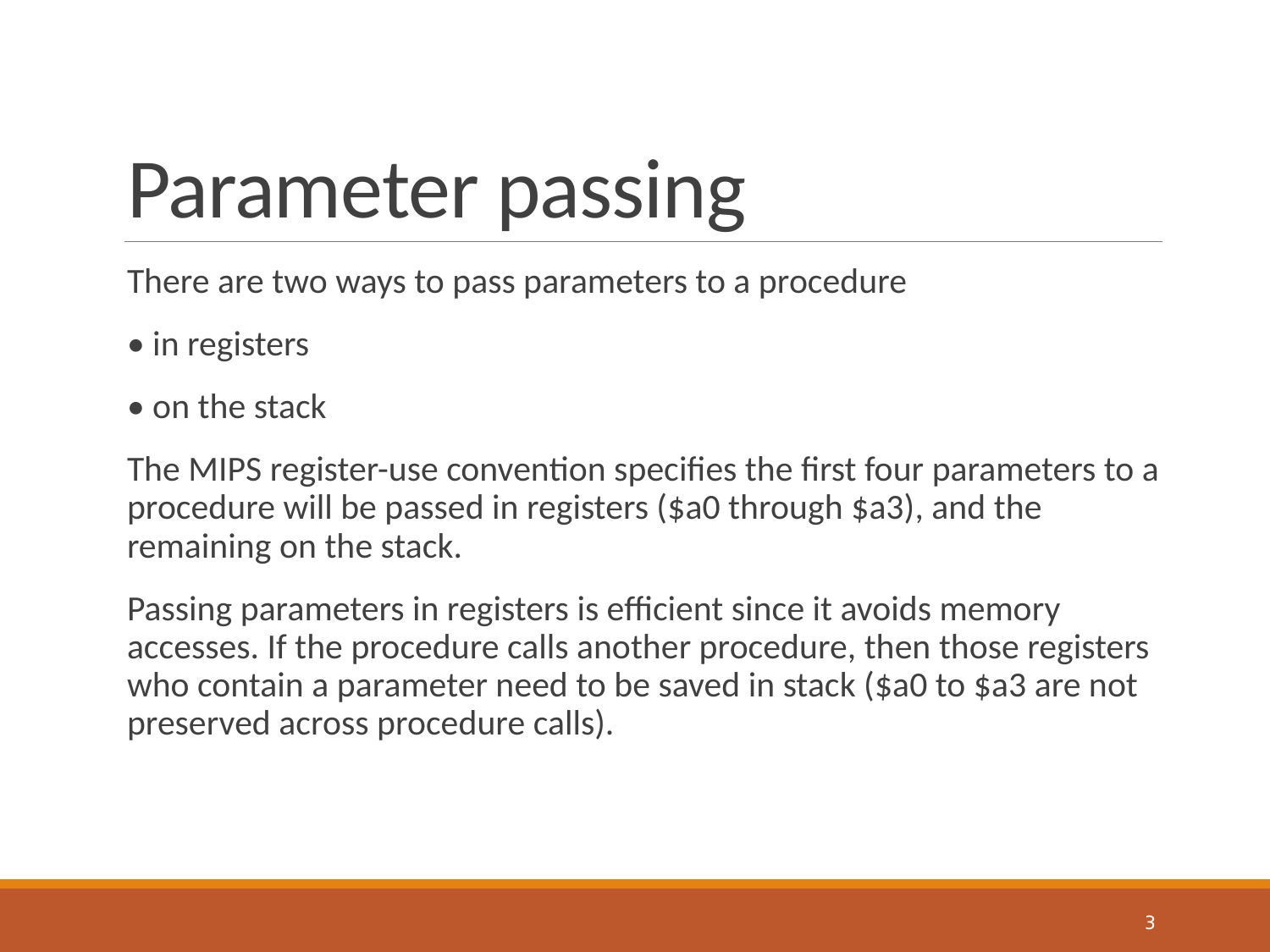

# Parameter passing
There are two ways to pass parameters to a procedure
• in registers
• on the stack
The MIPS register-use convention specifies the first four parameters to a procedure will be passed in registers ($a0 through $a3), and the remaining on the stack.
Passing parameters in registers is efficient since it avoids memory accesses. If the procedure calls another procedure, then those registers who contain a parameter need to be saved in stack ($a0 to $a3 are not preserved across procedure calls).
3